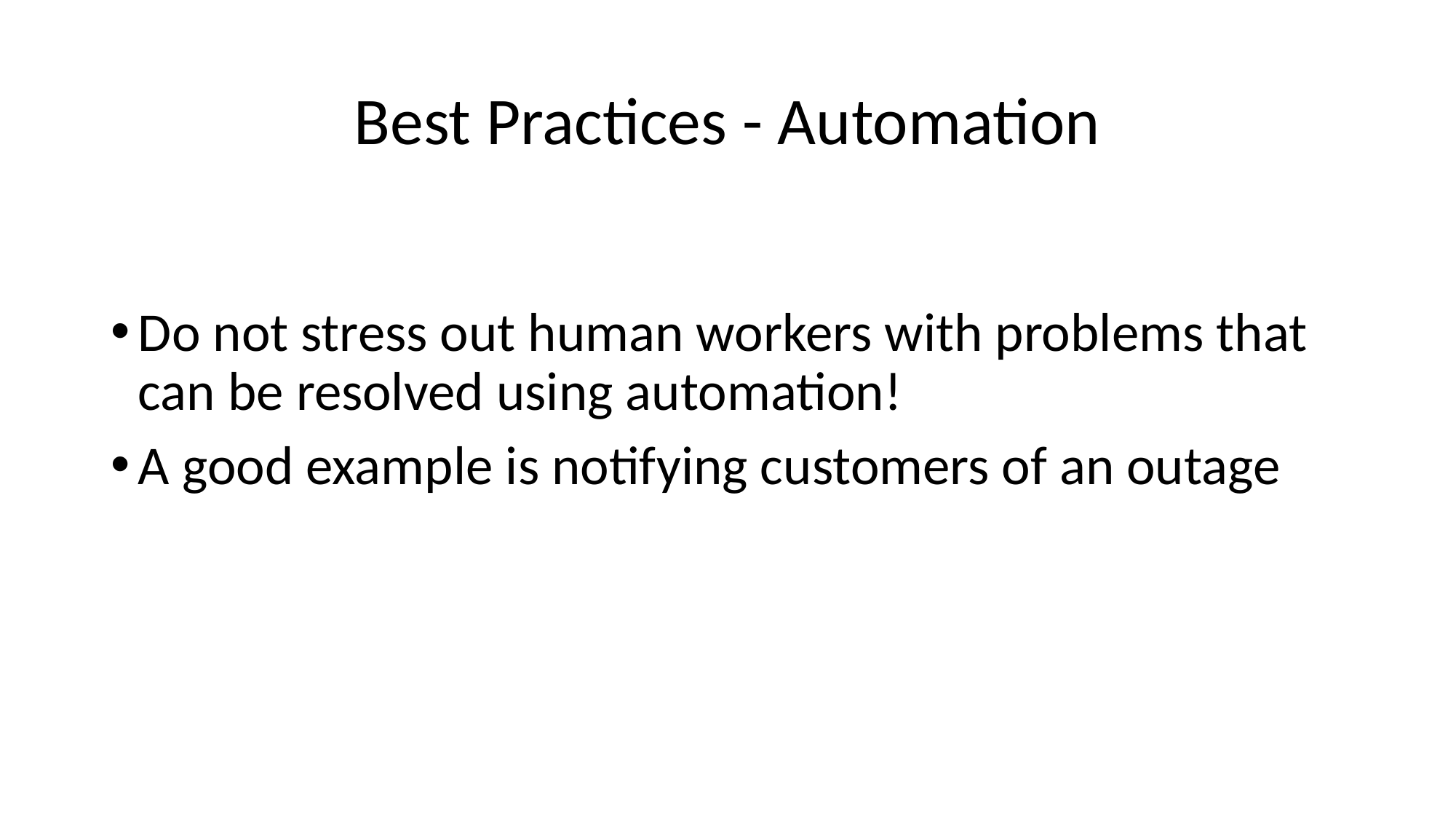

# Best Practices - Automation

Do not stress out human workers with problems that can be resolved using automation!
A good example is notifying customers of an outage